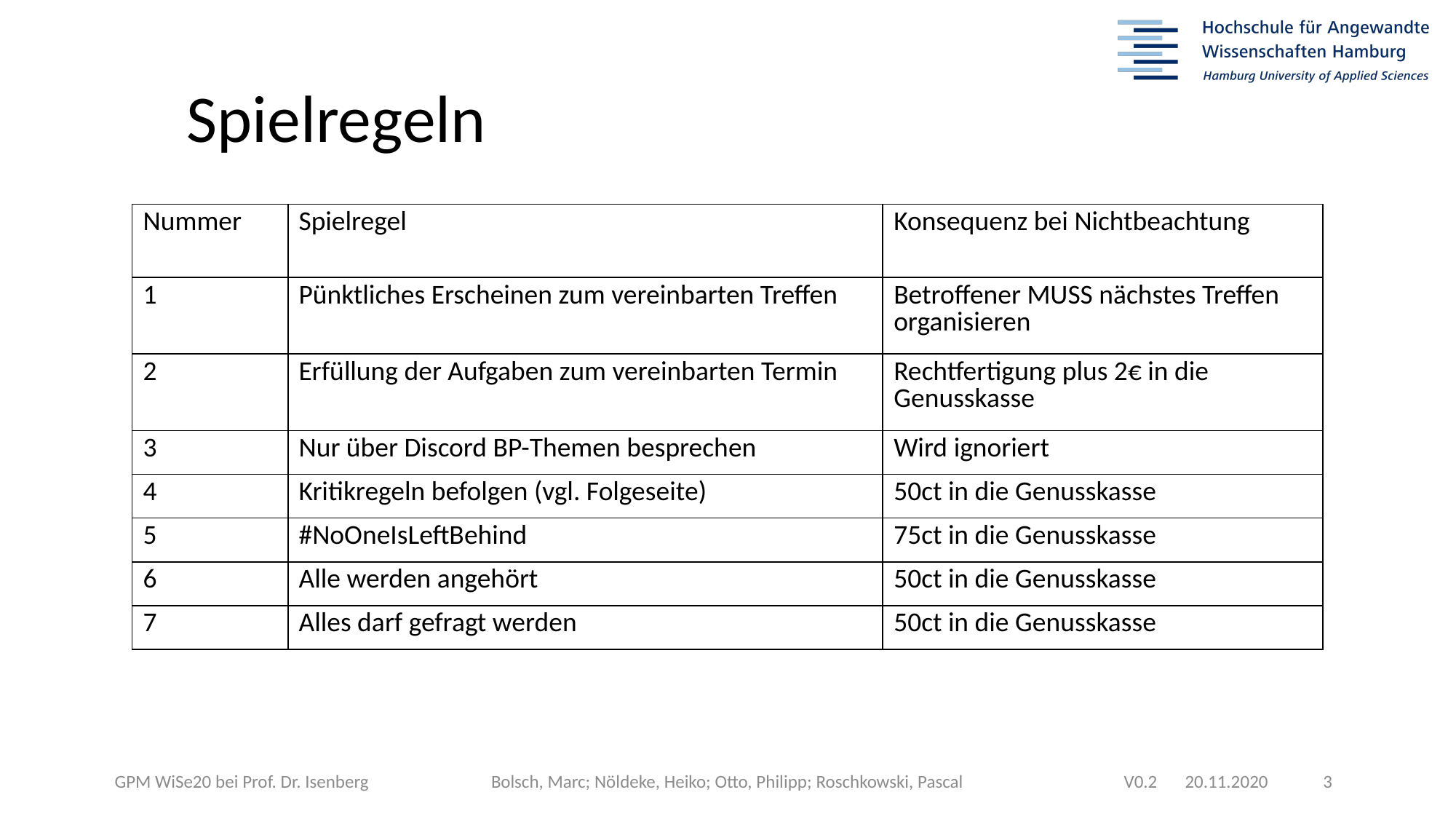

Spielregeln

| Nummer | Spielregel | Konsequenz bei Nichtbeachtung |
| --- | --- | --- |
| 1 | Pünktliches Erscheinen zum vereinbarten Treffen | Betroffener MUSS nächstes Treffen organisieren |
| 2 | Erfüllung der Aufgaben zum vereinbarten Termin | Rechtfertigung plus 2€ in die Genusskasse |
| 3 | Nur über Discord BP-Themen besprechen | Wird ignoriert |
| 4 | Kritikregeln befolgen (vgl. Folgeseite) | 50ct in die Genusskasse |
| 5 | #NoOneIsLeftBehind | 75ct in die Genusskasse |
| 6 | Alle werden angehört | 50ct in die Genusskasse |
| 7 | Alles darf gefragt werden | 50ct in die Genusskasse |
20.11.2020
	 3